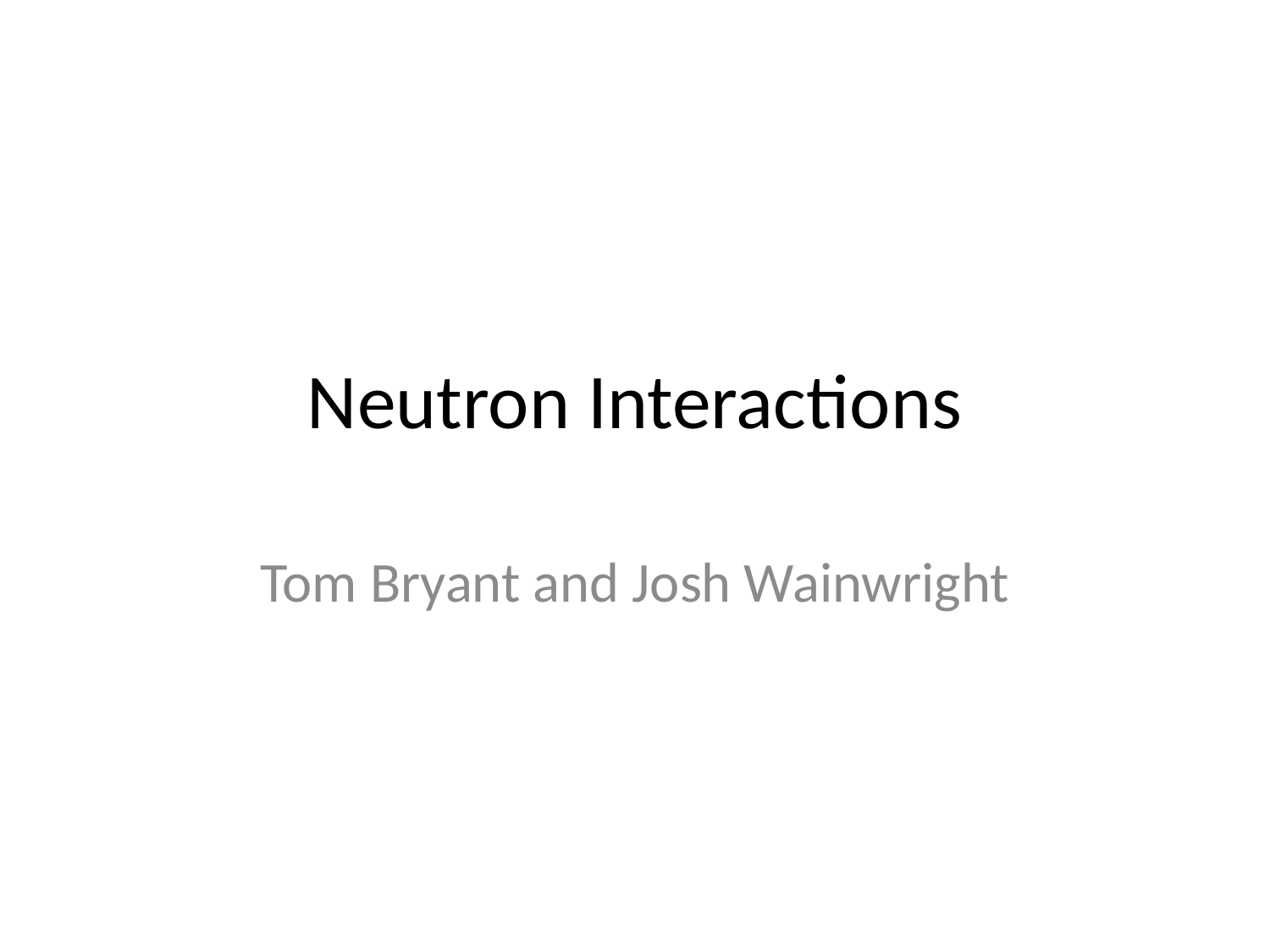

# Neutron Interactions
Tom Bryant and Josh Wainwright